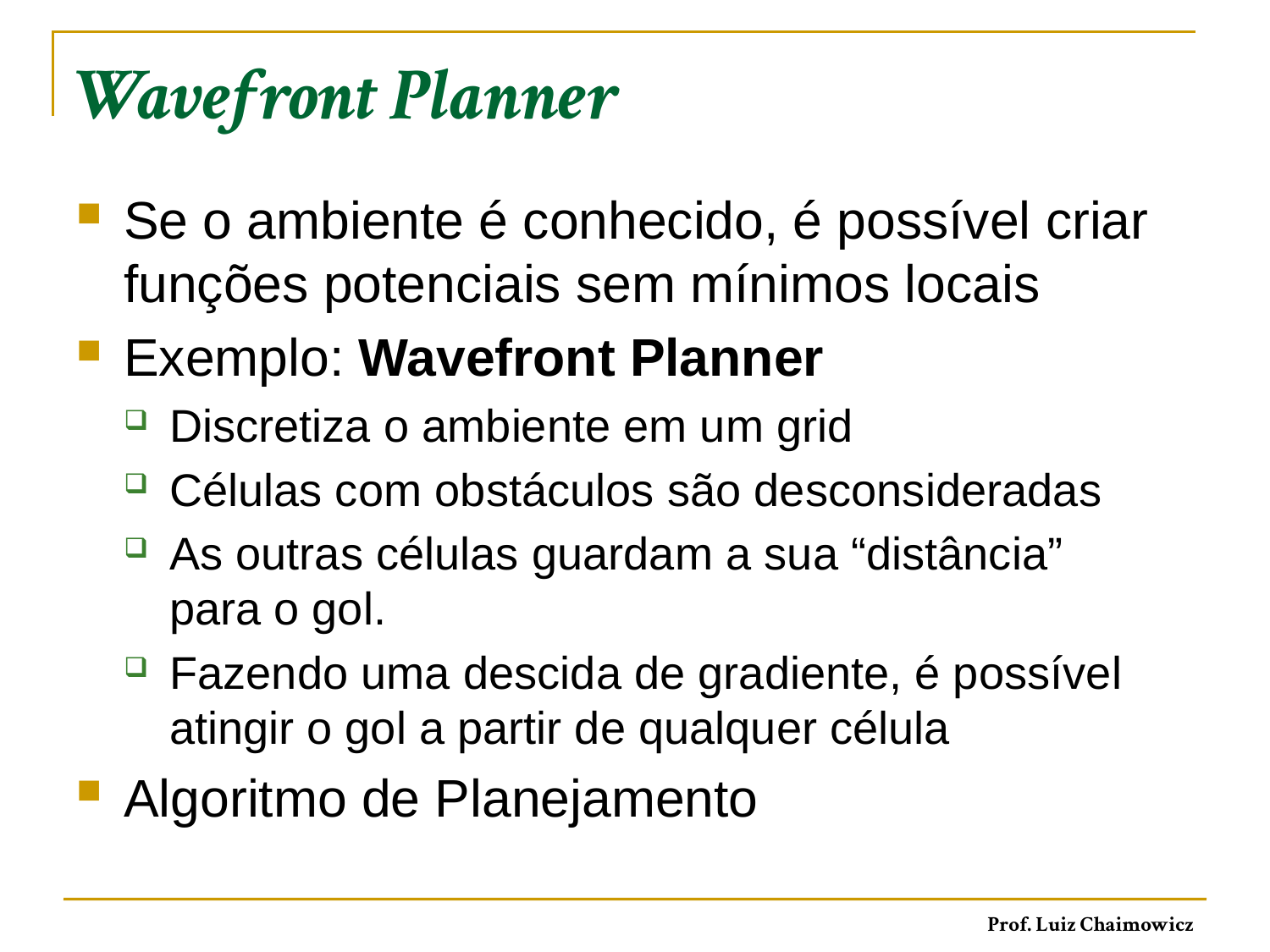

# Wavefront Planner
Se o ambiente é conhecido, é possível criar funções potenciais sem mínimos locais
Exemplo: Wavefront Planner
Discretiza o ambiente em um grid
Células com obstáculos são desconsideradas
As outras células guardam a sua “distância”
para o gol.
Fazendo uma descida de gradiente, é possível atingir o gol a partir de qualquer célula
Algoritmo de Planejamento